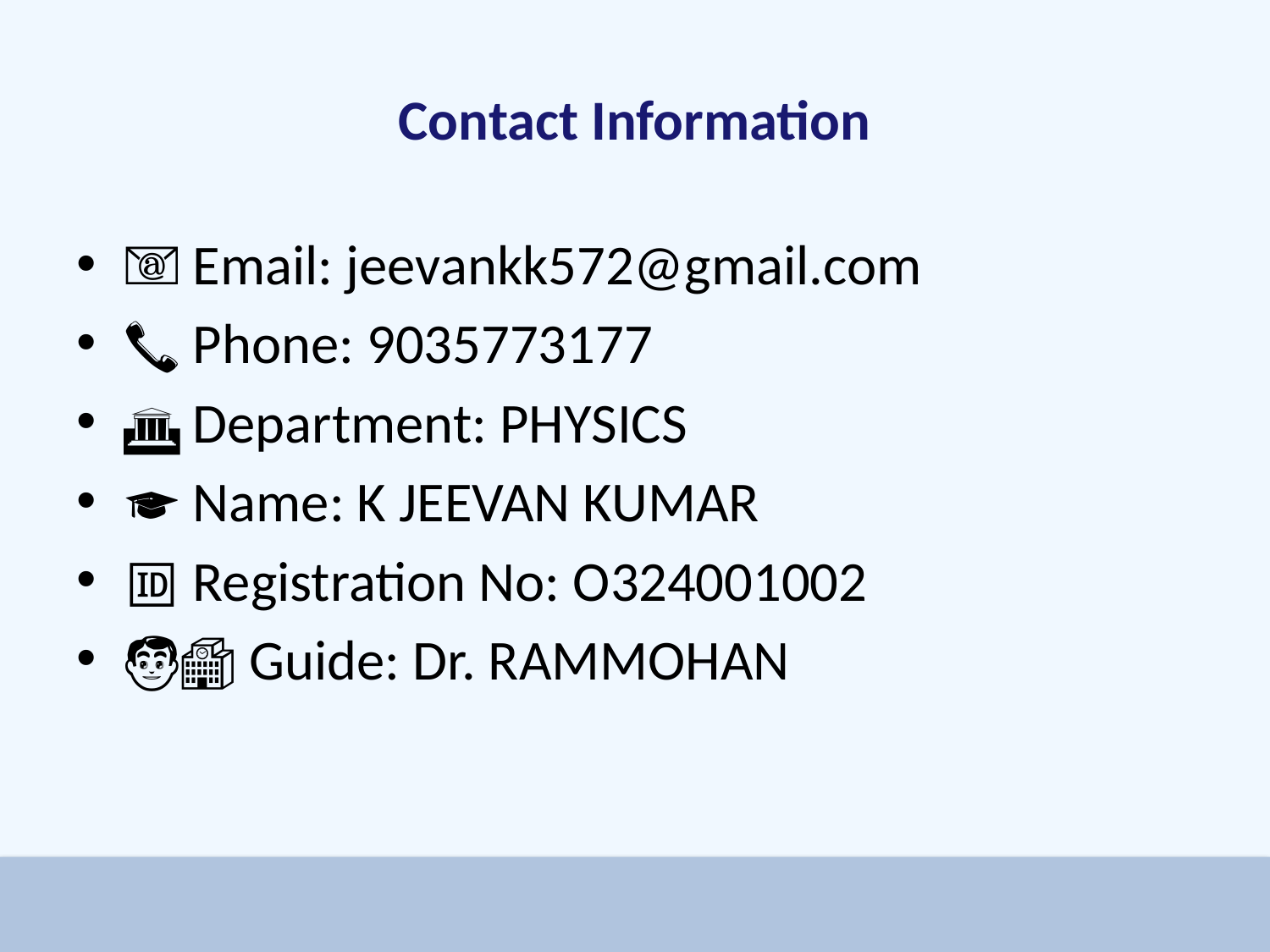

# Contact Information
📧 Email: jeevankk572@gmail.com
📞 Phone: 9035773177
🏛 Department: PHYSICS
🎓 Name: K JEEVAN KUMAR
🆔 Registration No: O324001002
👨‍🏫 Guide: Dr. RAMMOHAN